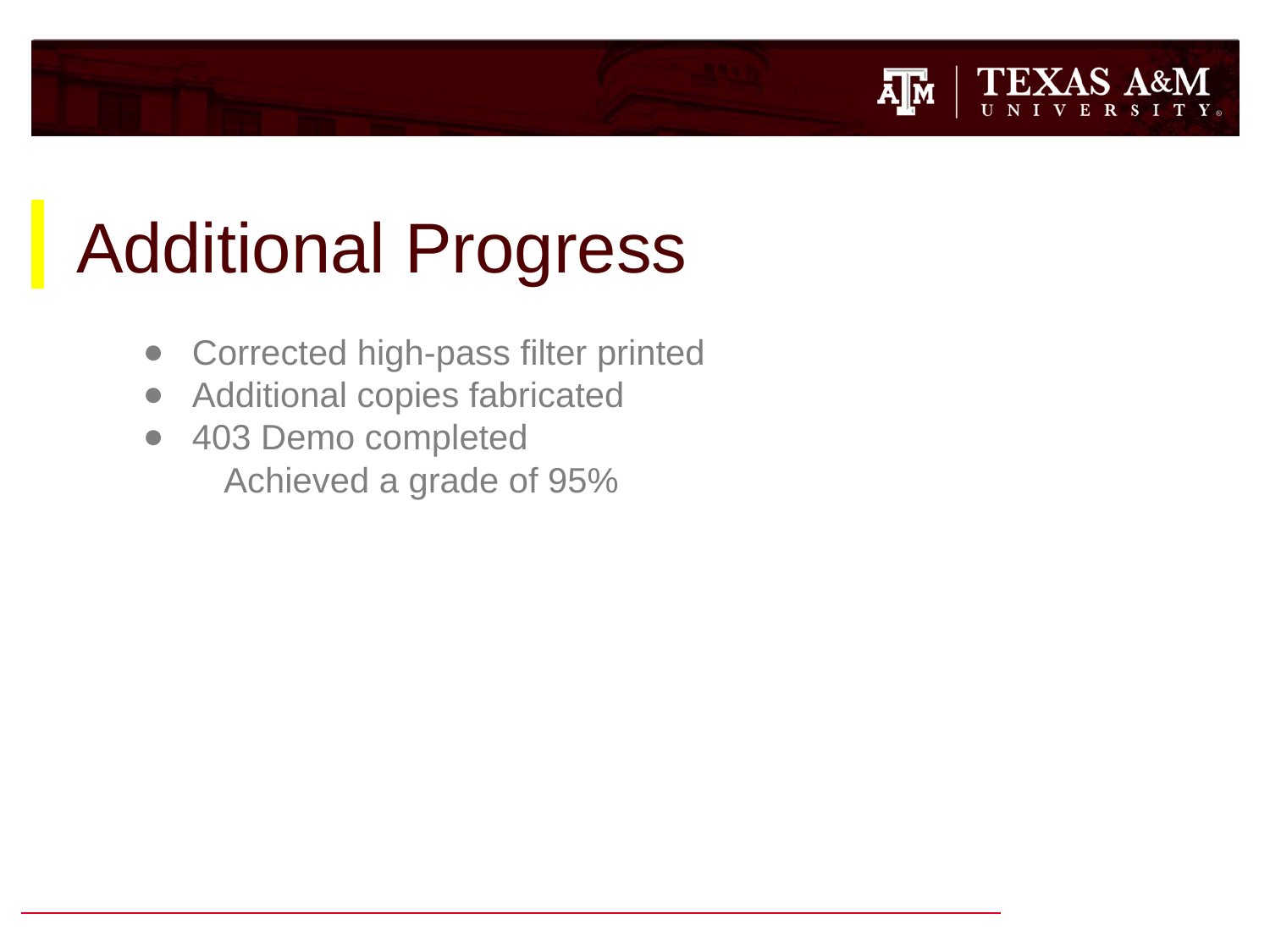

# Additional Progress
Corrected high-pass filter printed
Additional copies fabricated
403 Demo completed
Achieved a grade of 95%